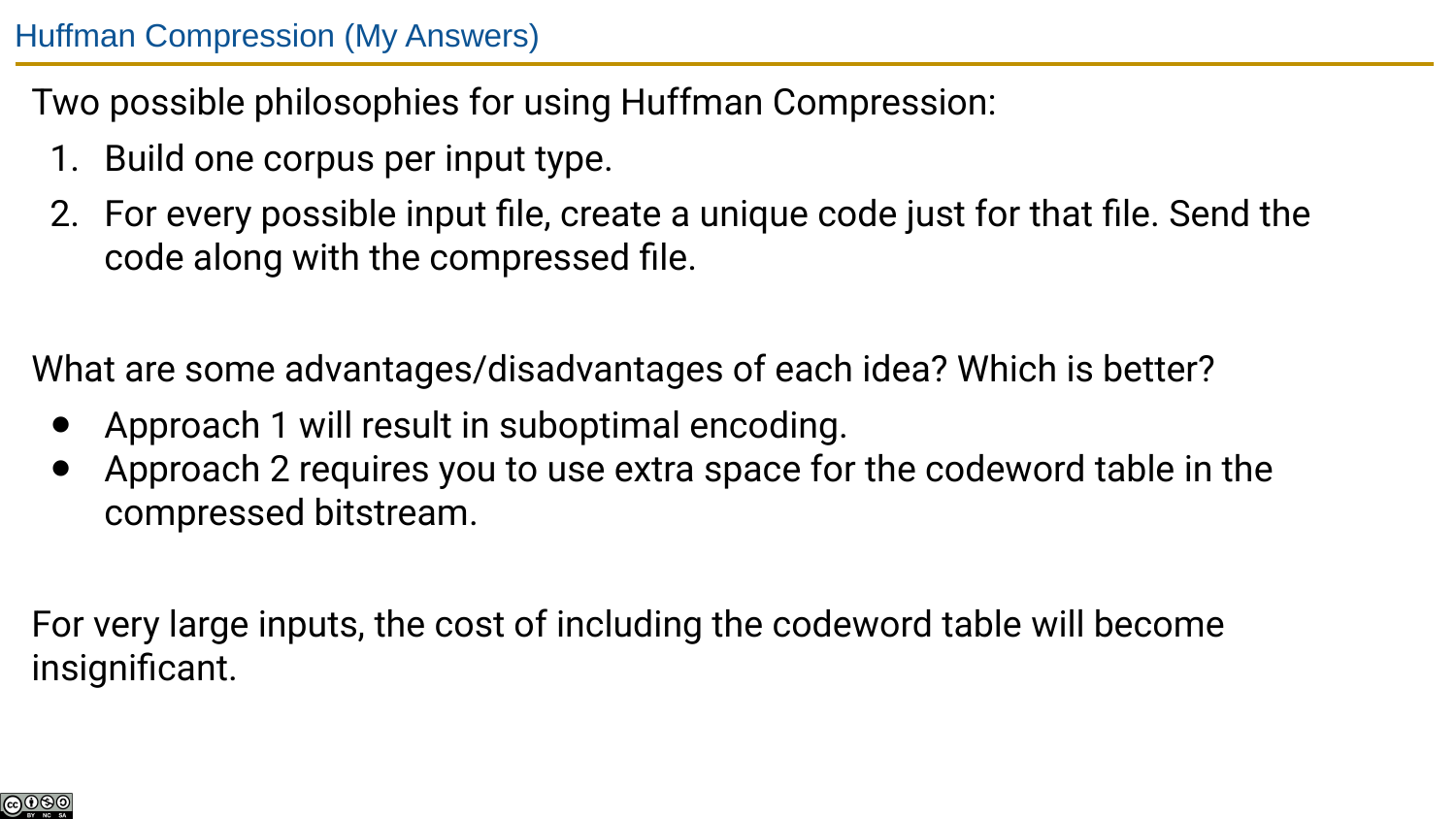

# Huffman Compression (My Answers)
Two possible philosophies for using Huffman Compression:
Build one corpus per input type.
For every possible input file, create a unique code just for that file. Send the code along with the compressed file.

What are some advantages/disadvantages of each idea? Which is better?
Approach 1 will result in suboptimal encoding.
Approach 2 requires you to use extra space for the codeword table in the compressed bitstream.

For very large inputs, the cost of including the codeword table will become insignificant.